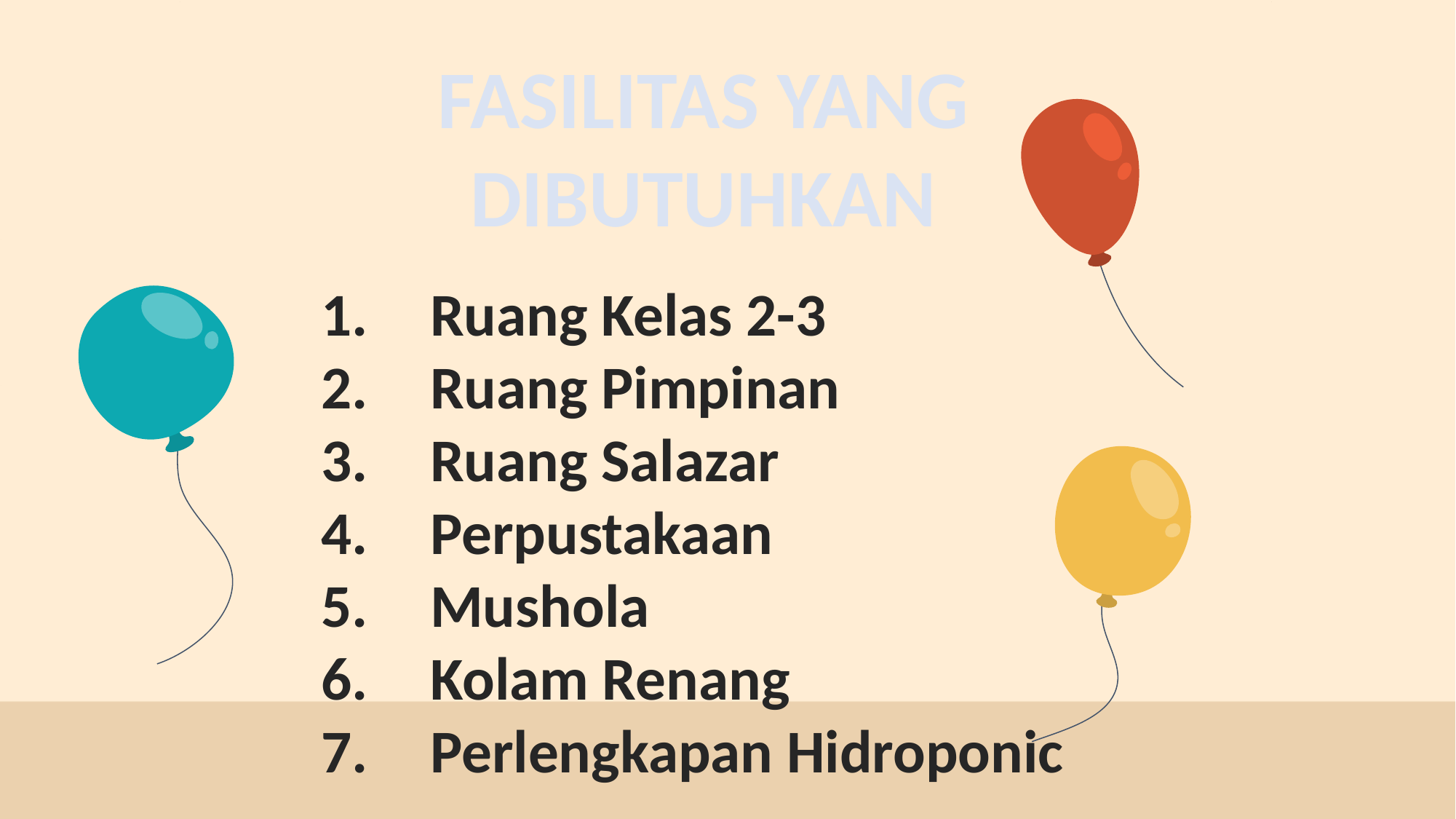

FASILITAS YANG DIBUTUHKAN

Ruang Kelas 2-3
Ruang Pimpinan
Ruang Salazar
Perpustakaan
Mushola
Kolam Renang
Perlengkapan Hidroponic